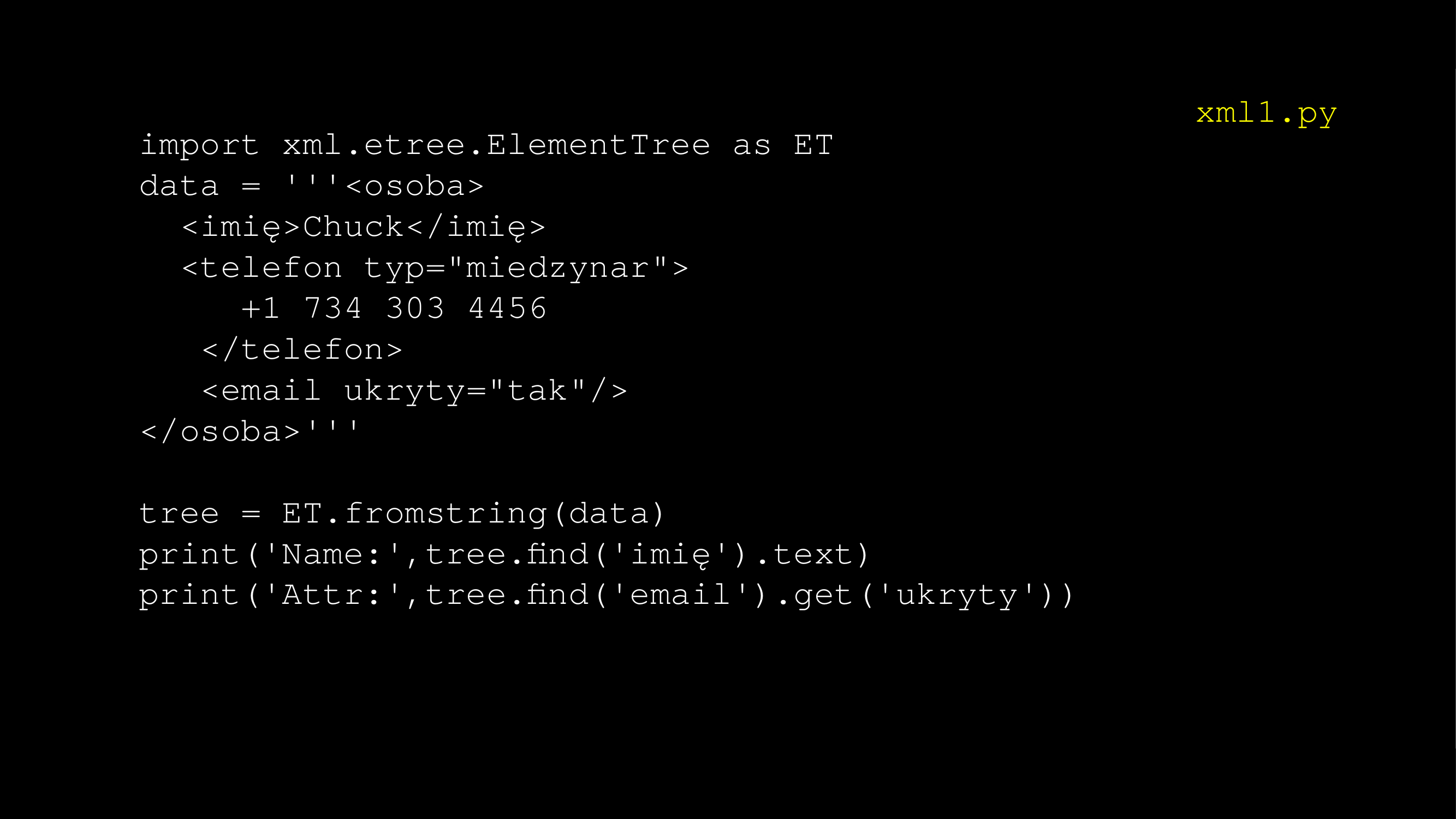

import xml.etree.ElementTree as ET
data = '''<osoba>
  <imię>Chuck</imię>
  <telefon typ="miedzynar">
     +1 734 303 4456
   </telefon>
   <email ukryty="tak"/>
</osoba>'''

tree = ET.fromstring(data)
print('Name:',tree.find('imię').text)
print('Attr:',tree.find('email').get('ukryty'))
xml1.py